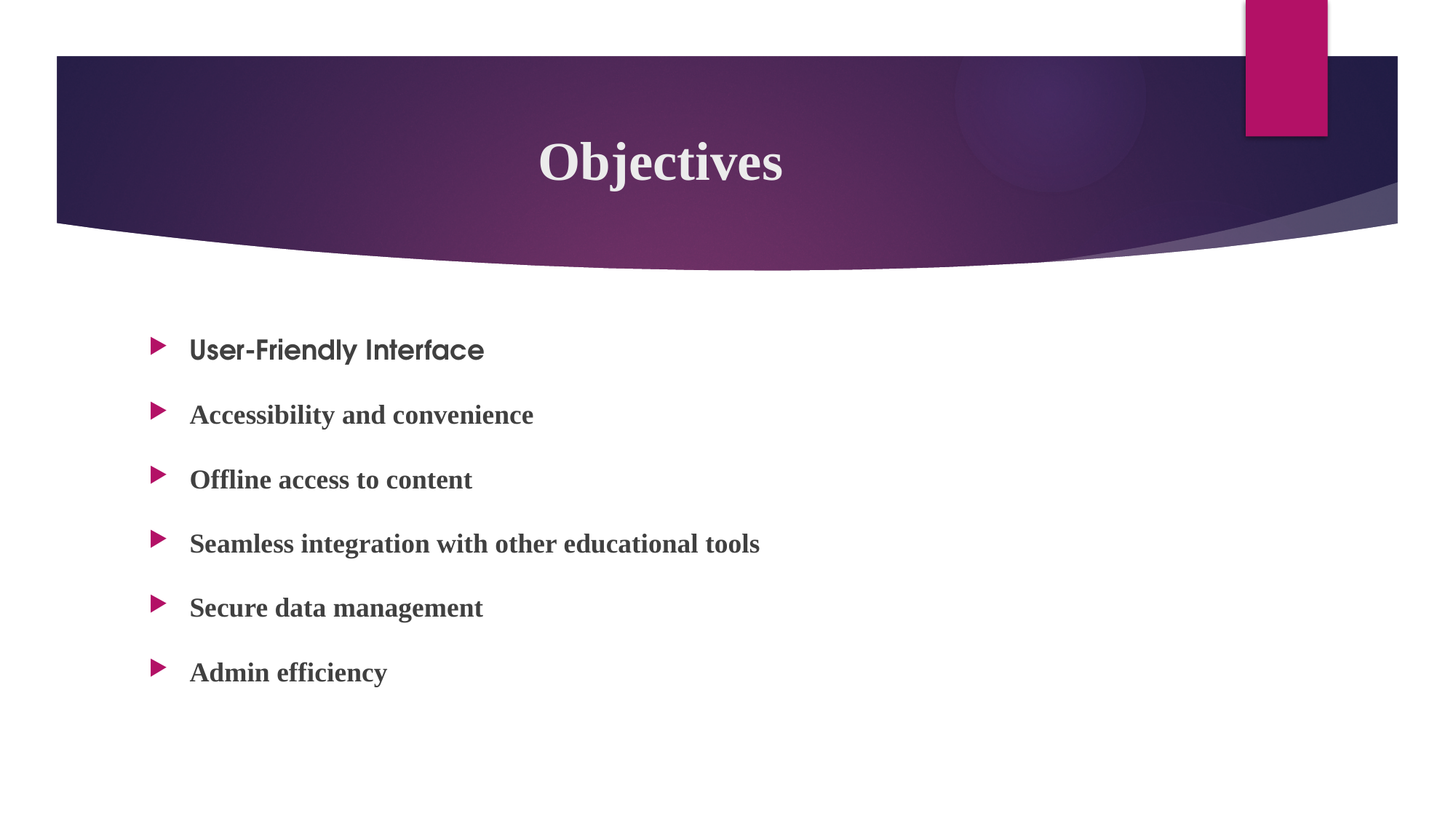

# Objectives
User-Friendly Interface
Accessibility and convenience
Offline access to content
Seamless integration with other educational tools
Secure data management
Admin efficiency